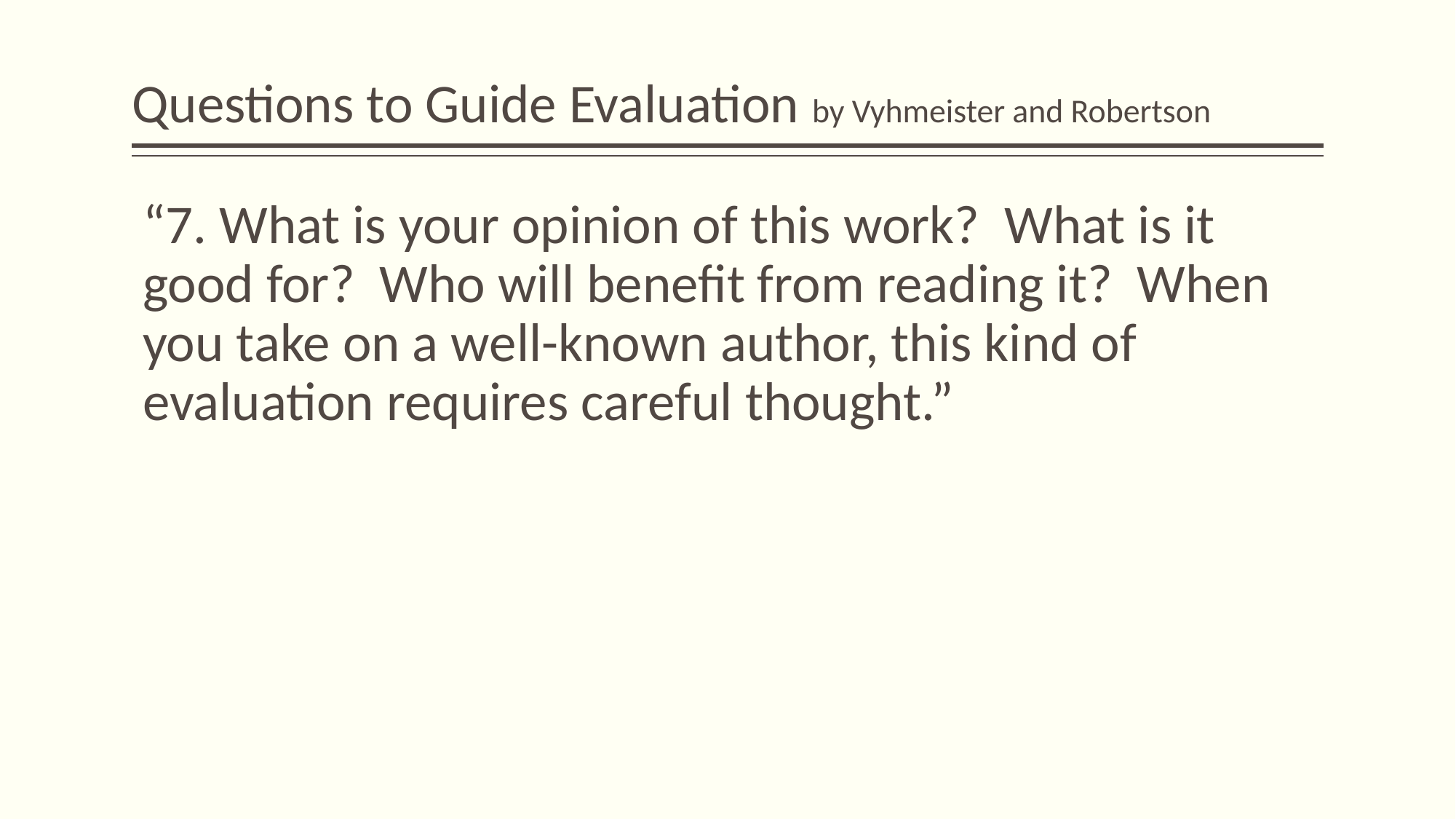

# Questions to Guide Evaluation by Vyhmeister and Robertson
“7. What is your opinion of this work?  What is it good for?  Who will benefit from reading it?  When you take on a well-known author, this kind of evaluation requires careful thought.”